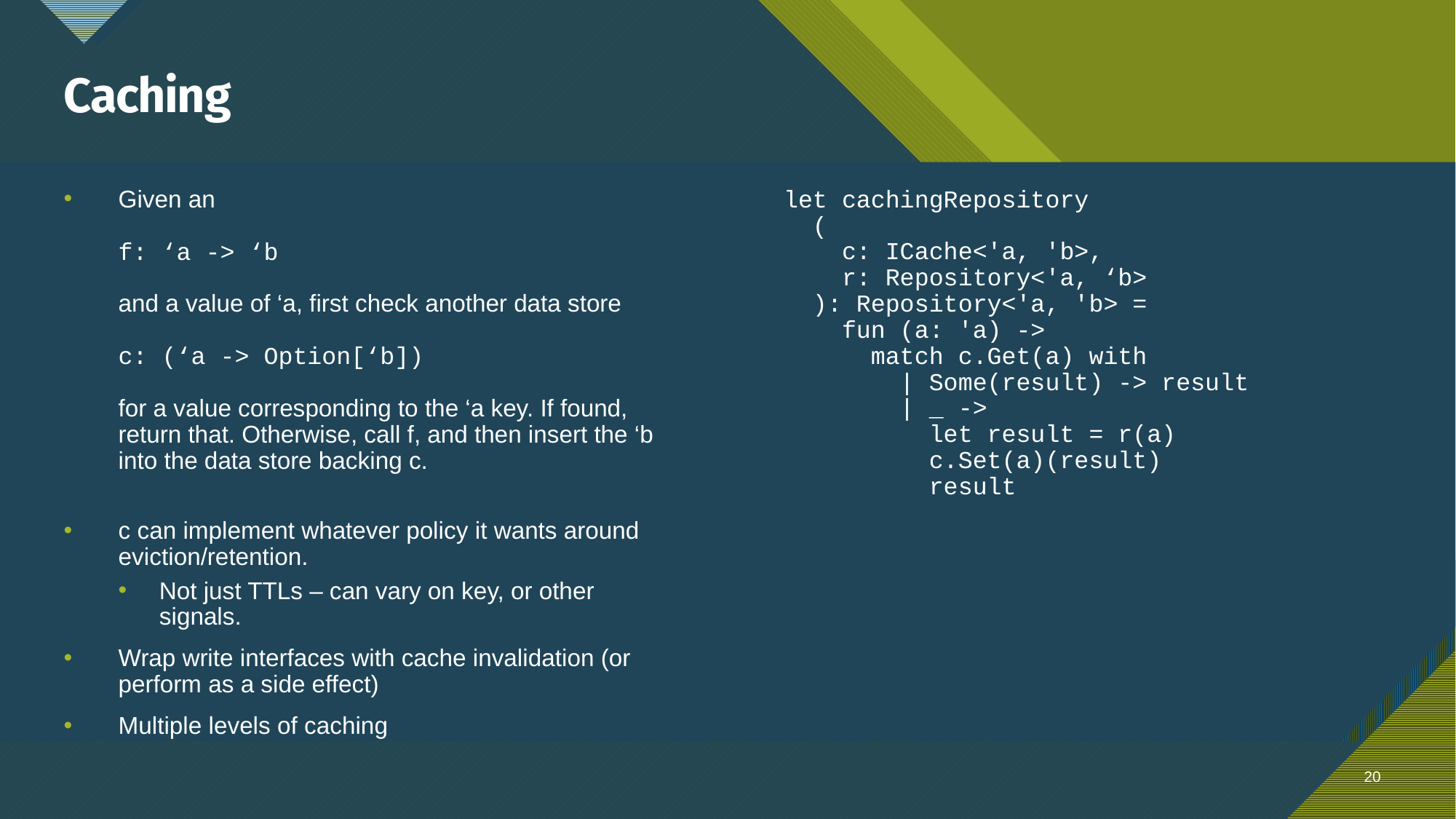

# Caching
Given an
f: ‘a -> ‘b
and a value of ‘a, first check another data store
c: (‘a -> Option[‘b])
for a value corresponding to the ‘a key. If found, return that. Otherwise, call f, and then insert the ‘b into the data store backing c.
c can implement whatever policy it wants around eviction/retention.
Not just TTLs – can vary on key, or other signals.
Wrap write interfaces with cache invalidation (or perform as a side effect)
Multiple levels of caching

let cachingRepository
  (
    c: ICache<'a, 'b>,
    r: Repository<'a, ‘b>
  ): Repository<'a, 'b> =
    fun (a: 'a) ->
      match c.Get(a) with
        | Some(result) -> result
        | _ ->
          let result = r(a)
          c.Set(a)(result)
          result
20